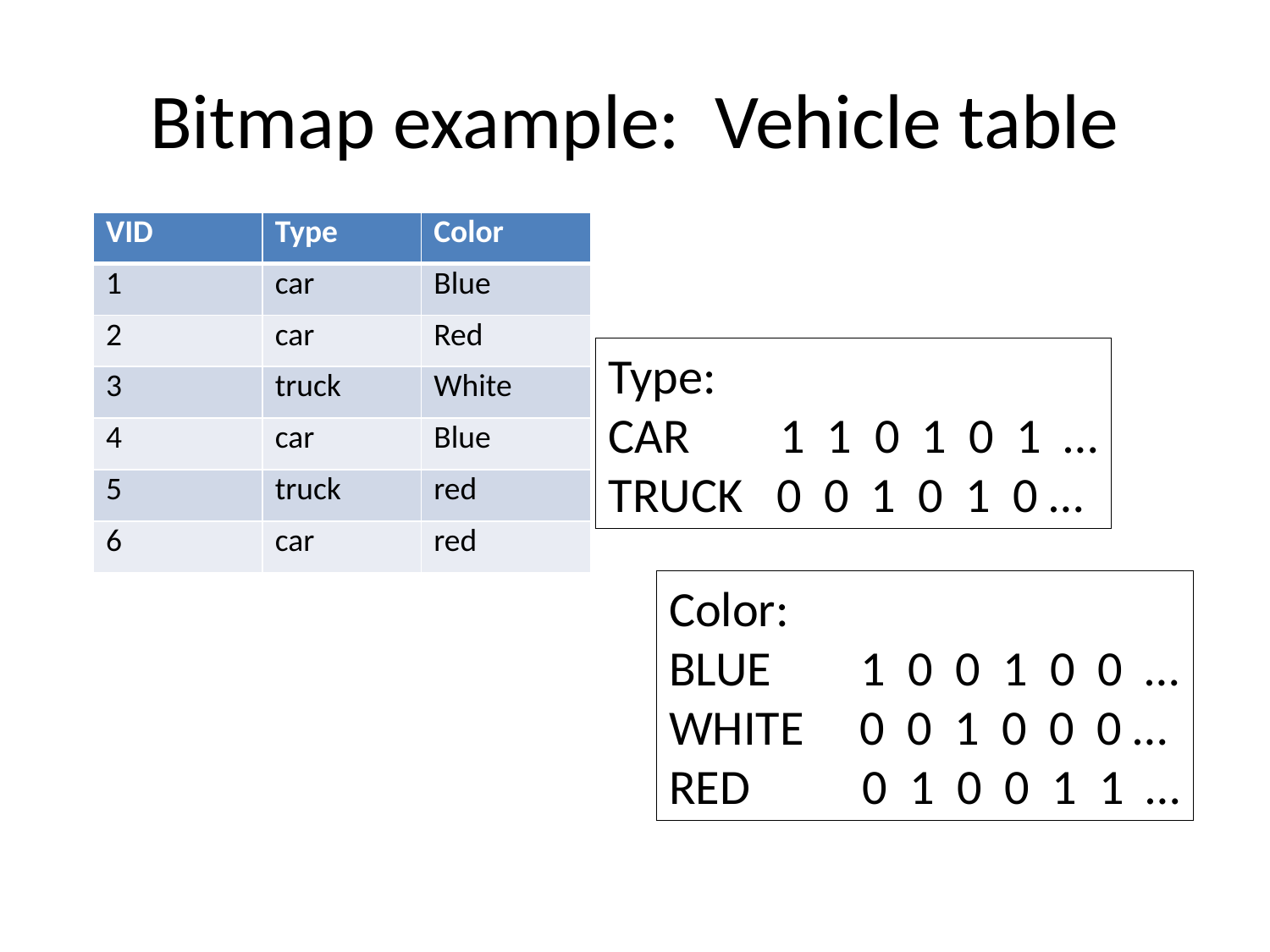

# Bitmap example:  Vehicle table
| VID | Type | Color |
| --- | --- | --- |
| 1 | car | Blue |
| 2 | car | Red |
| 3 | truck | White |
| 4 | car | Blue |
| 5 | truck | red |
| 6 | car | red |
Type:
CAR        1  1  0  1  0  1  …
TRUCK   0  0  1  0  1  0 …
Color:
BLUE        1  0  0  1  0  0  …
WHITE     0  0  1  0  0  0 …
RED          0  1  0  0  1  1  …